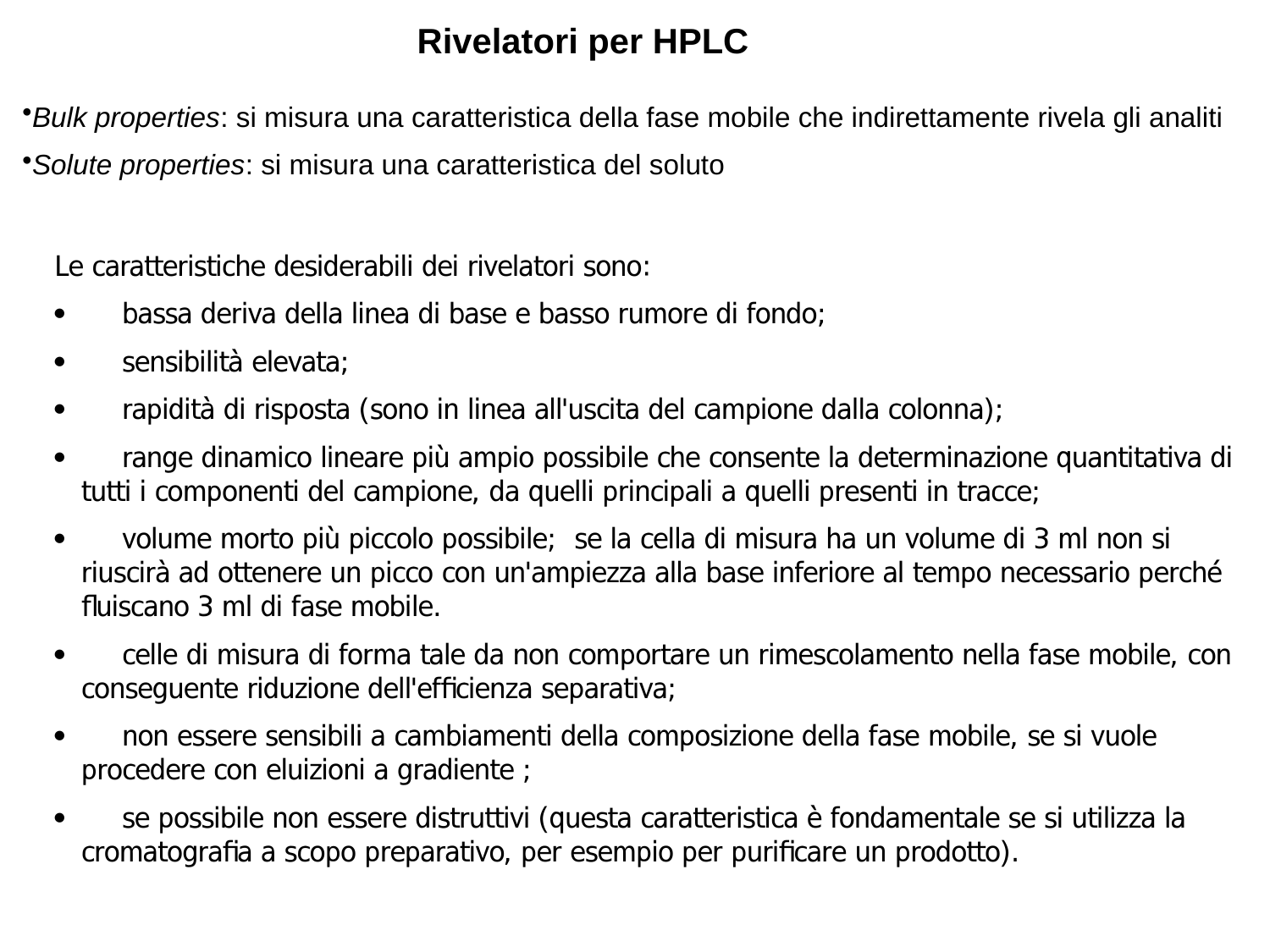

Rivelatori per HPLC
Bulk properties: si misura una caratteristica della fase mobile che indirettamente rivela gli analiti
Solute properties: si misura una caratteristica del soluto
Le caratteristiche desiderabili dei rivelatori sono:
•        bassa deriva della linea di base e basso rumore di fondo;
•        sensibilità elevata;
•        rapidità di risposta (sono in linea all'uscita del campione dalla colonna);
•        range dinamico lineare più ampio possibile che consente la determinazione quantitativa di tutti i componenti del campione, da quelli principali a quelli presenti in tracce;
•        volume morto più piccolo possibile;  se la cella di misura ha un volume di 3 ml non si riuscirà ad ottenere un picco con un'ampiezza alla base inferiore al tempo necessario perché fluiscano 3 ml di fase mobile.
•        celle di misura di forma tale da non comportare un rimescolamento nella fase mobile, con conseguente riduzione dell'efficienza separativa;
•        non essere sensibili a cambiamenti della composizione della fase mobile, se si vuole procedere con eluizioni a gradiente ;
•        se possibile non essere distruttivi (questa caratteristica è fondamentale se si utilizza la cromatografia a scopo preparativo, per esempio per purificare un prodotto).